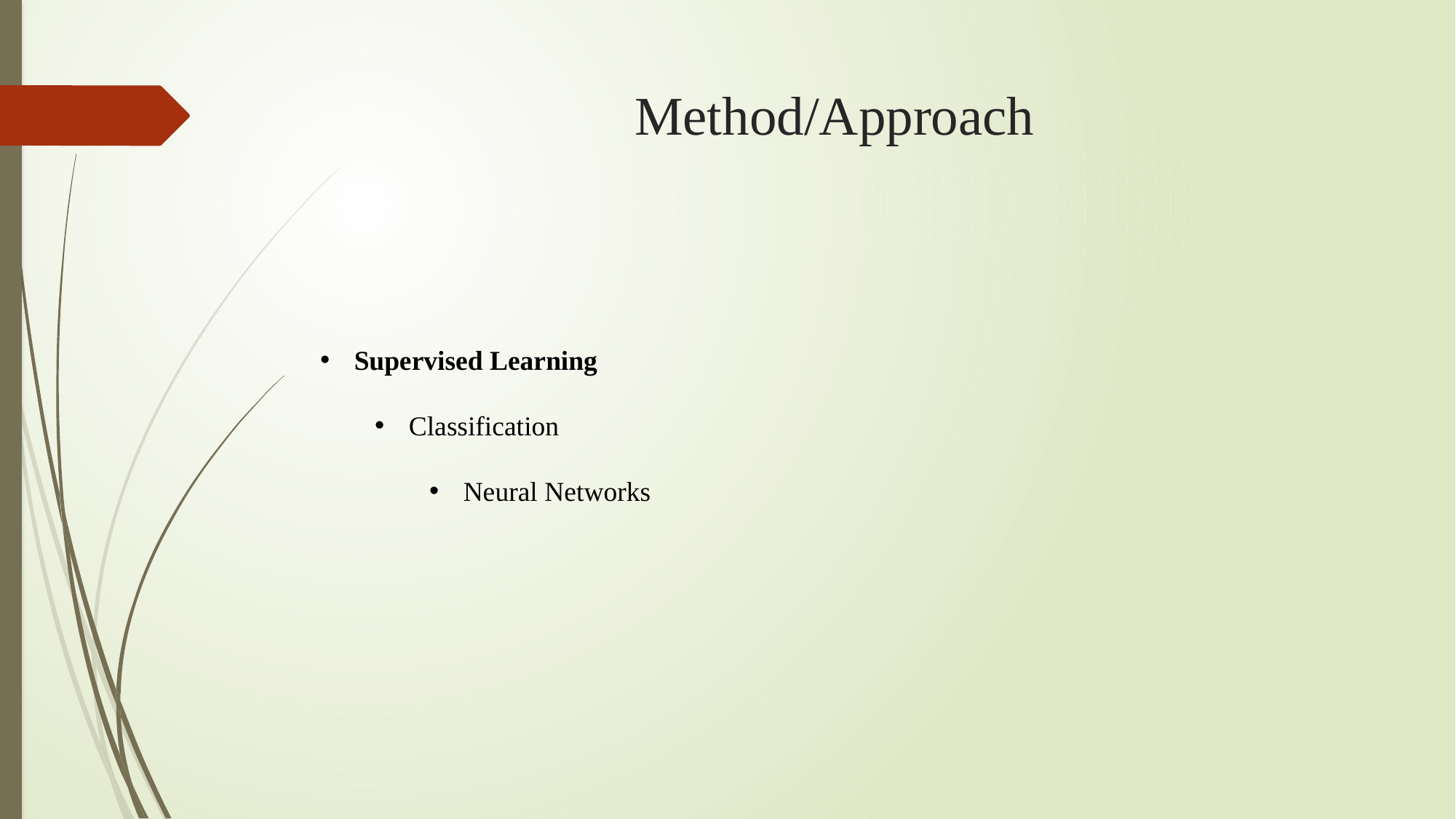

# Method/Approach
Supervised Learning
Classification
Neural Networks